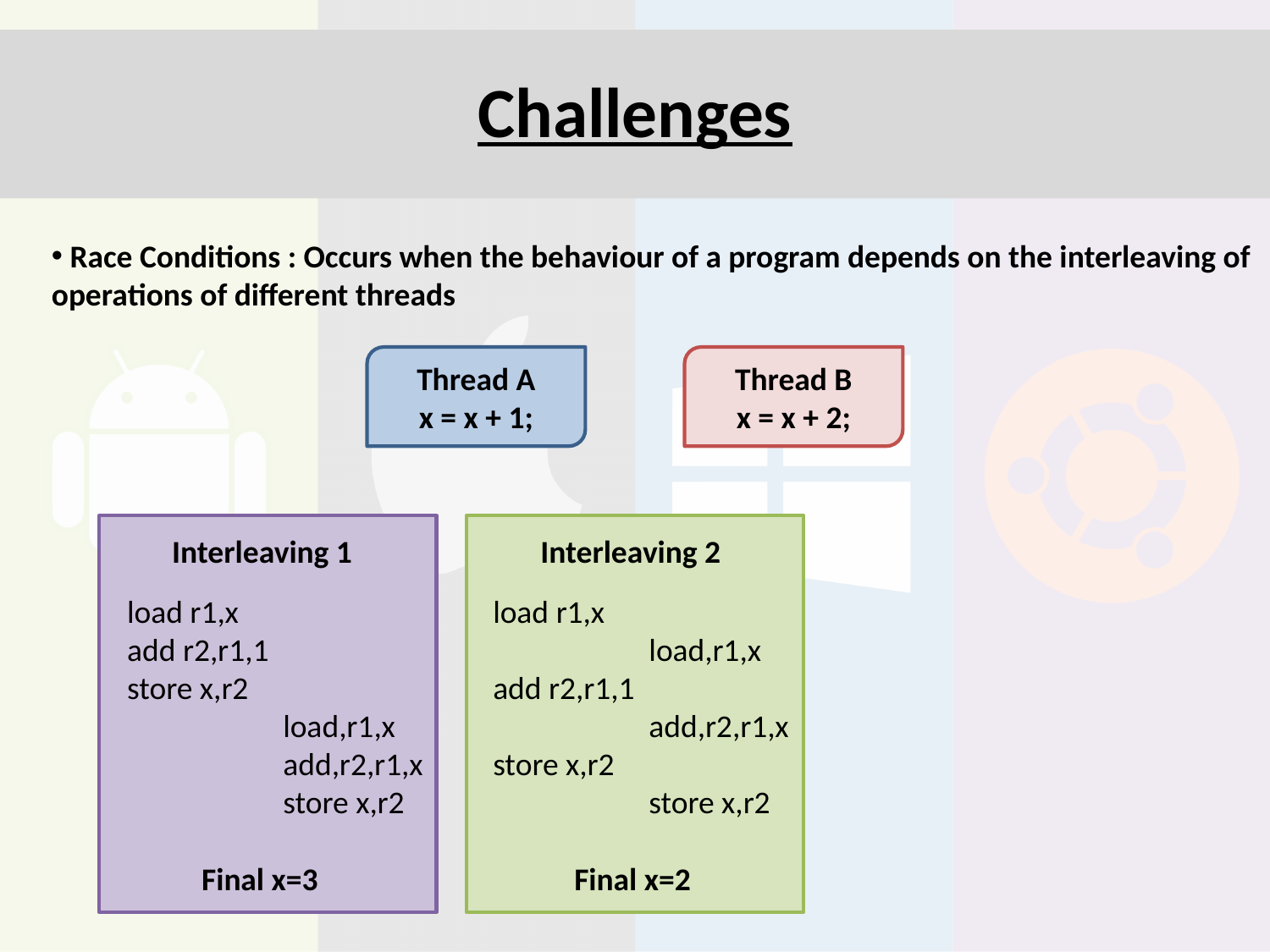

# Challenges
 Race Conditions : Occurs when the behaviour of a program depends on the interleaving of operations of different threads

Thread A
x = x + 1;
Thread B
x = x + 2;

Interleaving 1
Interleaving 2
load r1,x
add r2,r1,1
store x,r2
	    load,r1,x
	    add,r2,r1,x
	    store x,r2
load r1,x
	    load,r1,x
add r2,r1,1
	    add,r2,r1,x
store x,r2
	    store x,r2
Final x=3
Final x=2